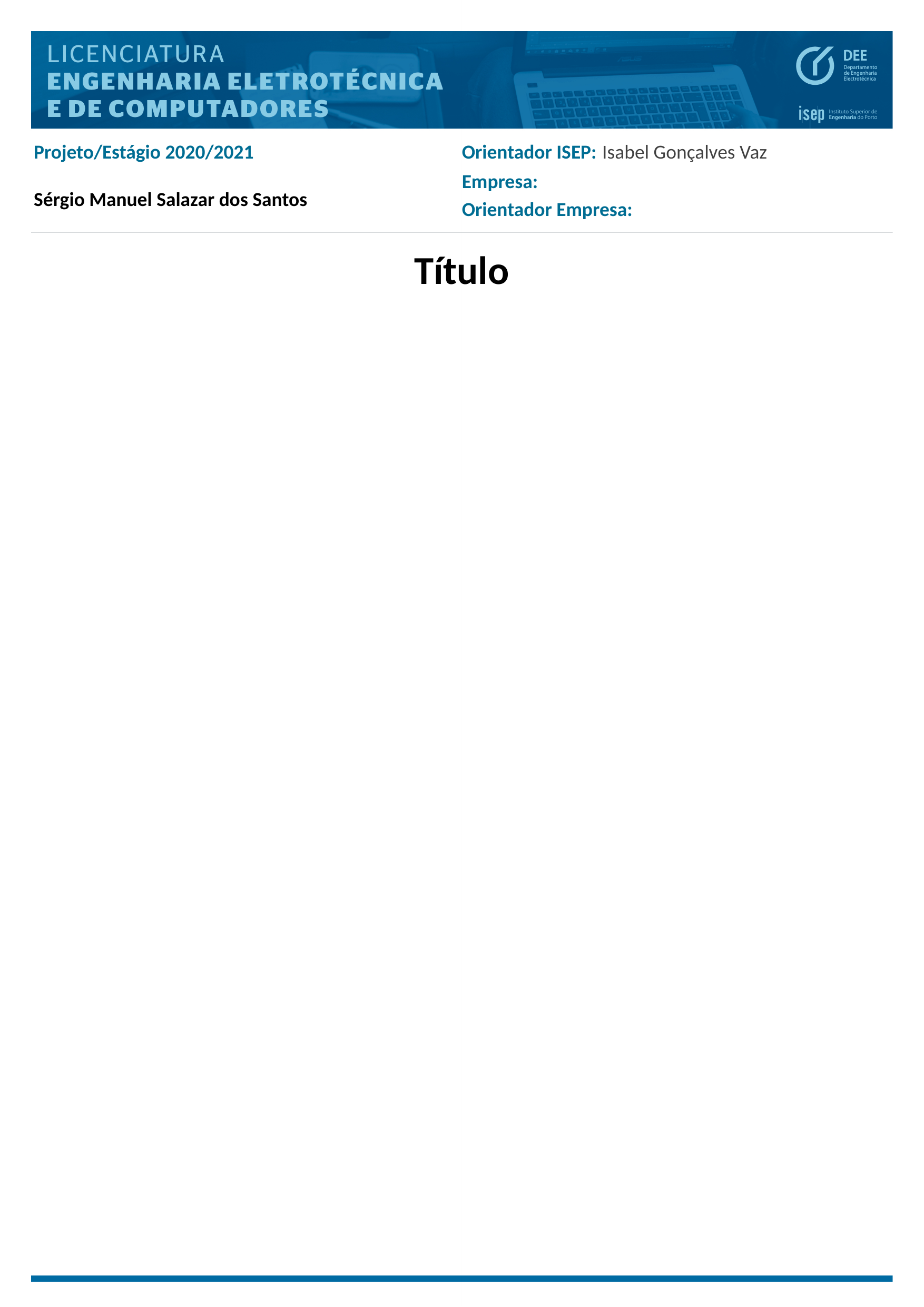

Isabel Gonçalves Vaz

Sérgio Manuel Salazar dos Santos

Título